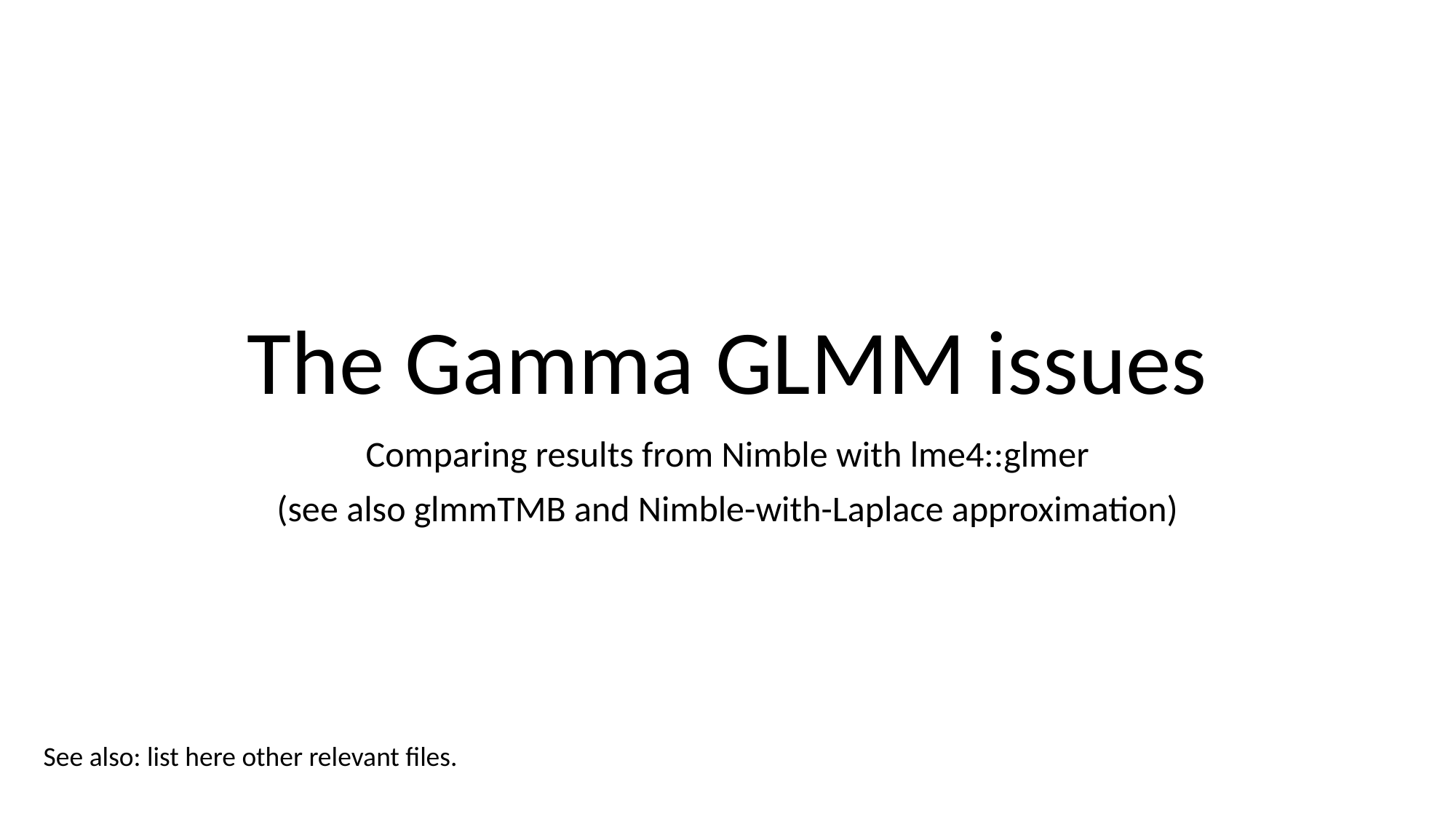

# The Gamma GLMM issues
Comparing results from Nimble with lme4::glmer
(see also glmmTMB and Nimble-with-Laplace approximation)
See also: list here other relevant files.